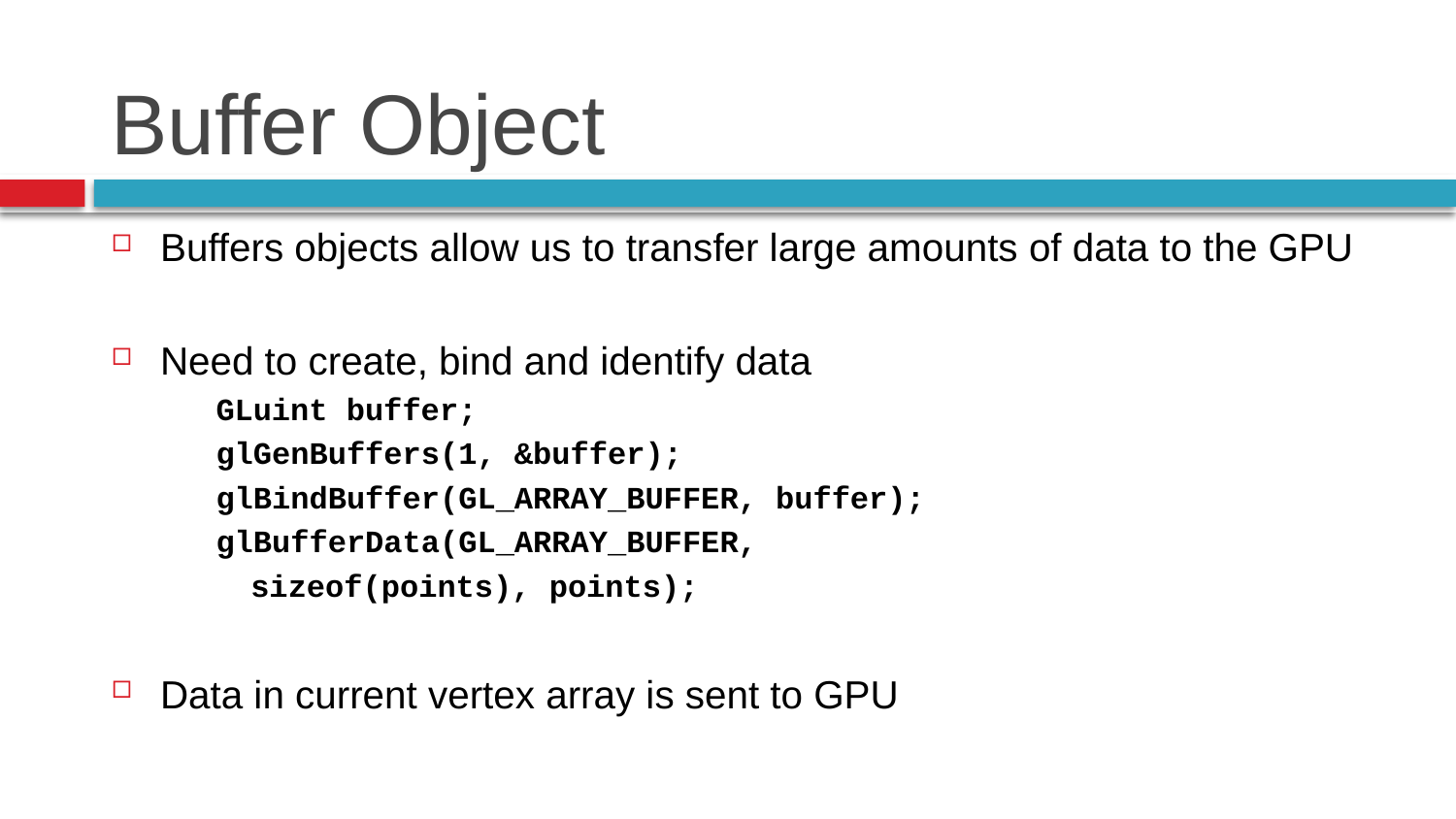

# Buffer Object
Buffers objects allow us to transfer large amounts of data to the GPU

Need to create, bind and identify data
GLuint buffer;
glGenBuffers(1, &buffer);
glBindBuffer(GL_ARRAY_BUFFER, buffer);
glBufferData(GL_ARRAY_BUFFER,
			sizeof(points), points);

Data in current vertex array is sent to GPU